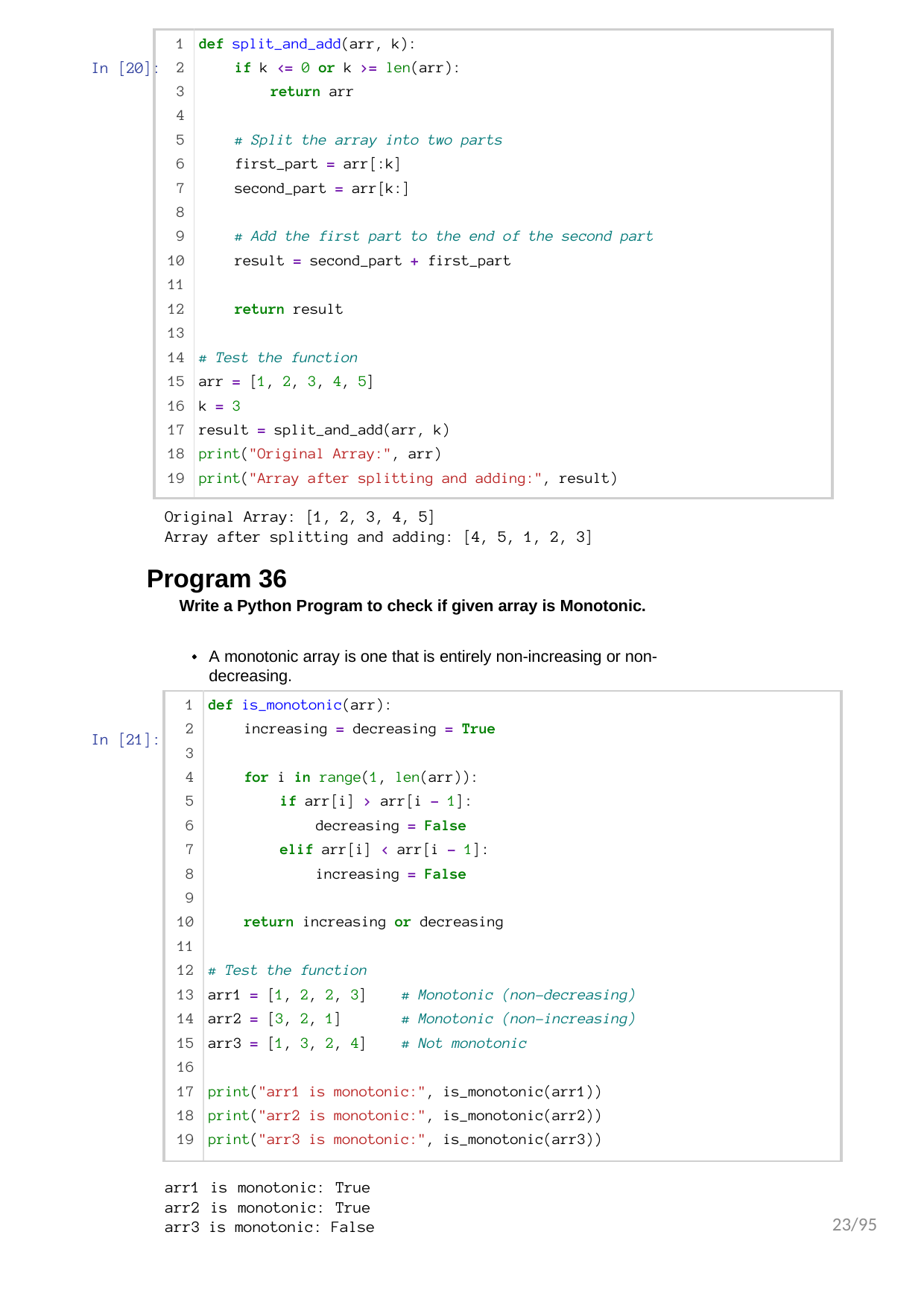

| 1 | def split\_and\_add(arr, k): |
| --- | --- |
| 2 | if k <= 0 or k >= len(arr): |
| 3 | return arr |
| 4 |  |
| 5 | # Split the array into two parts |
| 6 | first\_part = arr[:k] |
| 7 | second\_part = arr[k:] |
| 8 |  |
| 9 | # Add the first part to the end of the second part |
| 10 | result = second\_part + first\_part |
| 11 |  |
| 12 | return result |
| 13 |  |
| 14 | # Test the function |
| 15 | arr = [1, 2, 3, 4, 5] |
| 16 | k = 3 |
| 17 | result = split\_and\_add(arr, k) |
| 18 | print("Original Array:", arr) |
| 19 | print("Array after splitting and adding:", result) |
In [20]:
Original Array: [1, 2, 3, 4, 5]
Array after splitting and adding: [4, 5, 1, 2, 3]
Program 36
Write a Python Program to check if given array is Monotonic.

A monotonic array is one that is entirely non-increasing or non-decreasing.

In [21]:

| 1 | def is\_monotonic(arr): |
| --- | --- |
| 2 | increasing = decreasing = True |
| 3 |  |
| 4 | for i in range(1, len(arr)): |
| 5 | if arr[i] > arr[i - 1]: |
| 6 | decreasing = False |
| 7 | elif arr[i] < arr[i - 1]: |
| 8 | increasing = False |
| 9 |  |
| 10 | return increasing or decreasing |
| 11 |  |
| 12 | # Test the function |
| 13 | arr1 = [1, 2, 2, 3] # Monotonic (non-decreasing) |
| 14 | arr2 = [3, 2, 1] # Monotonic (non-increasing) |
| 15 | arr3 = [1, 3, 2, 4] # Not monotonic |
| 16 |  |
| 17 | print("arr1 is monotonic:", is\_monotonic(arr1)) |
| 18 | print("arr2 is monotonic:", is\_monotonic(arr2)) |
| 19 | print("arr3 is monotonic:", is\_monotonic(arr3)) |
arr1 is monotonic: True  arr2 is monotonic: True  arr3 is monotonic: False
23/95